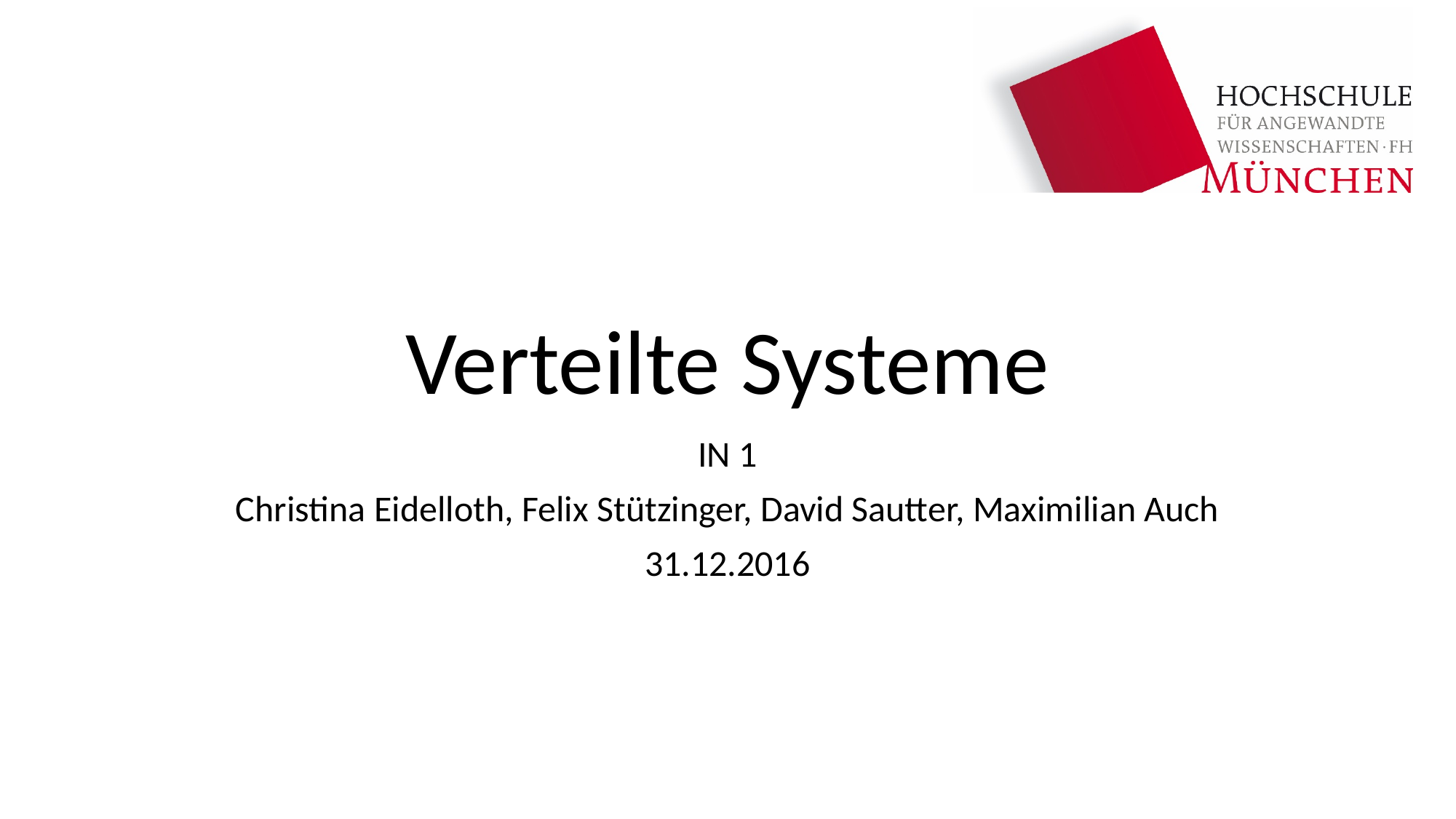

# Verteilte Systeme
IN 1
Christina Eidelloth, Felix Stützinger, David Sautter, Maximilian Auch
31.12.2016